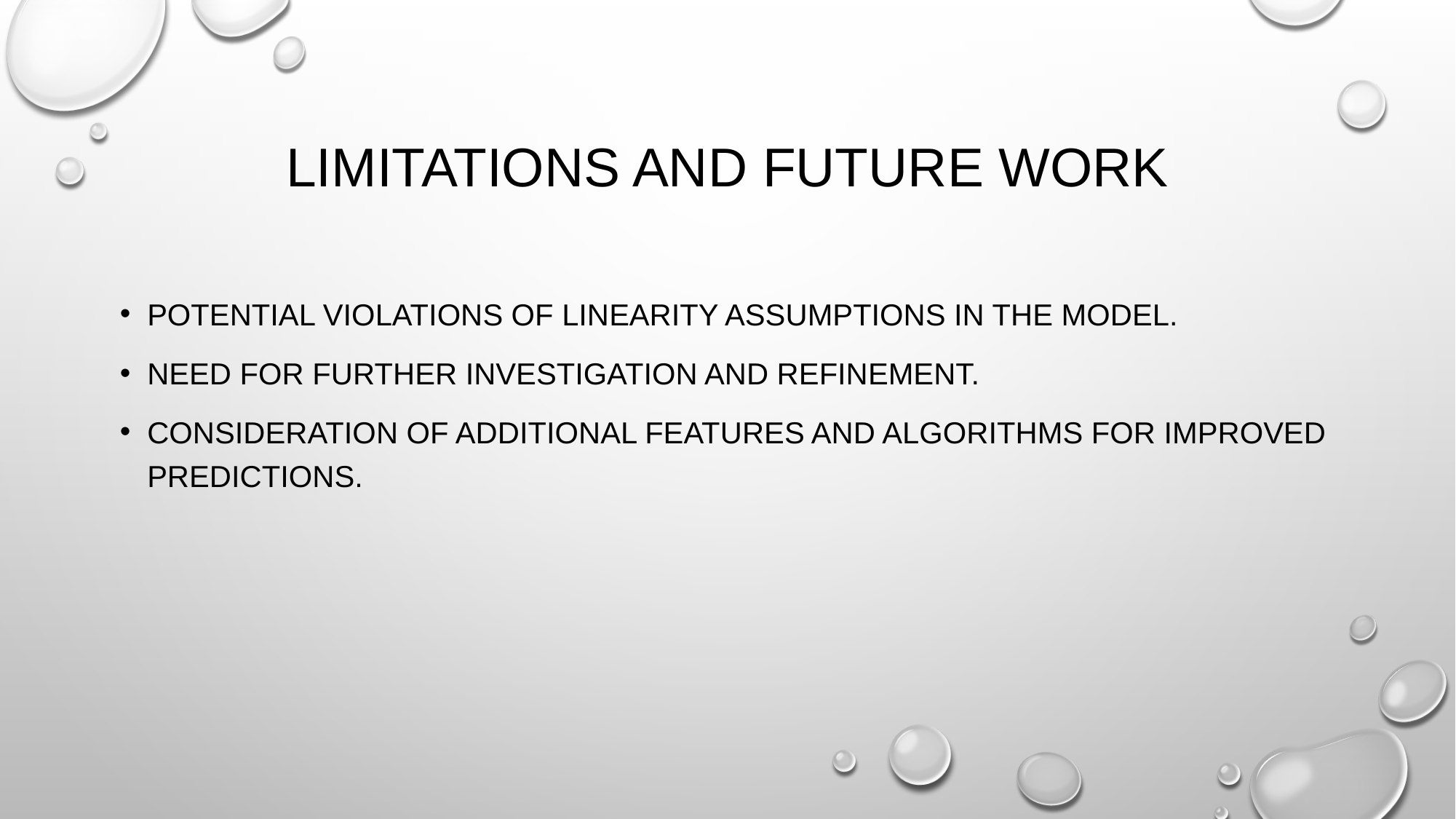

# Limitations and Future Work
Potential violations of linearity assumptions in the model.
Need for further investigation and refinement.
Consideration of additional features and algorithms for improved predictions.